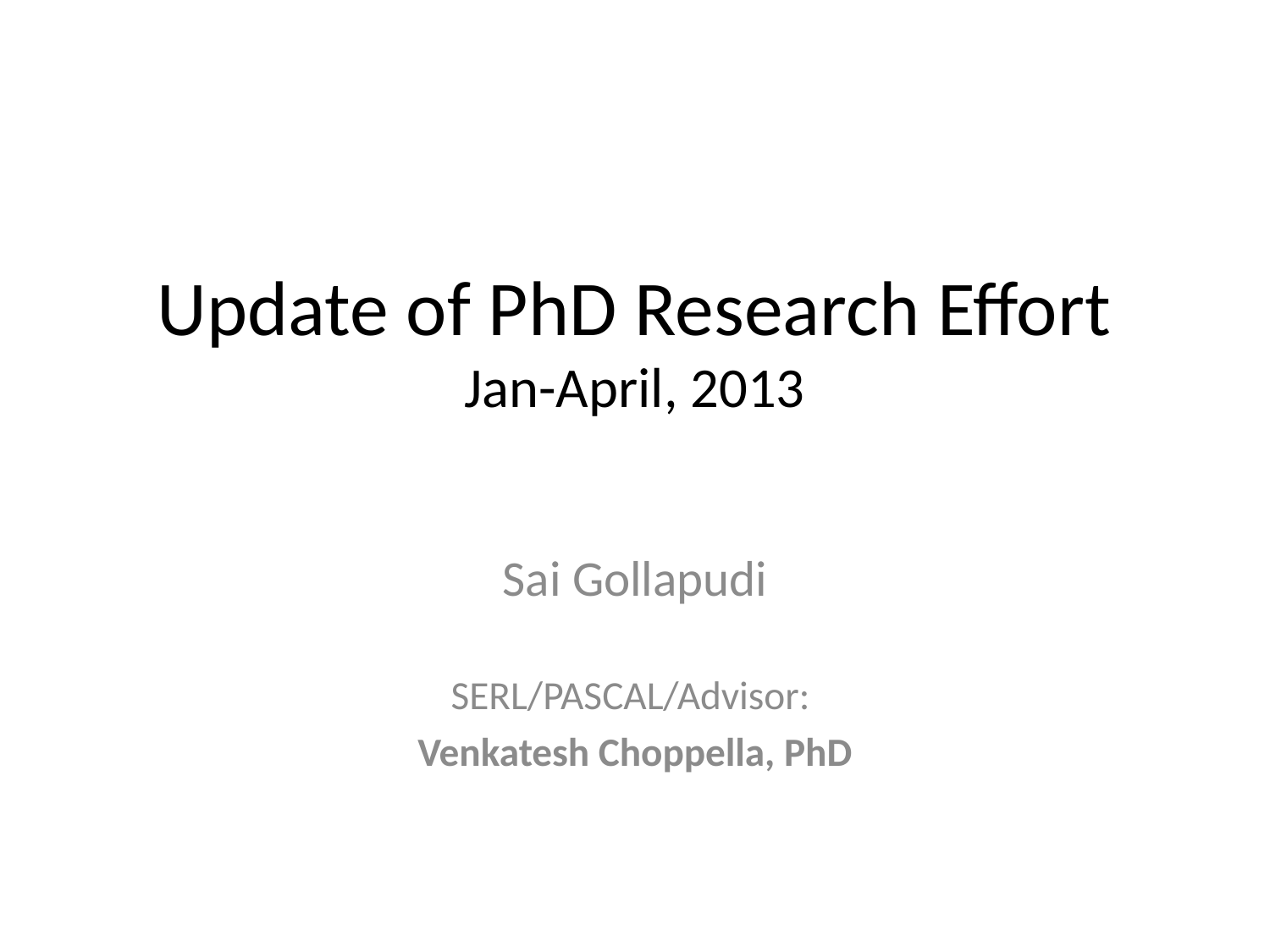

# Update of PhD Research Effort Jan-April, 2013
Sai Gollapudi

SERL/PASCAL/Advisor:
Venkatesh Choppella, PhD